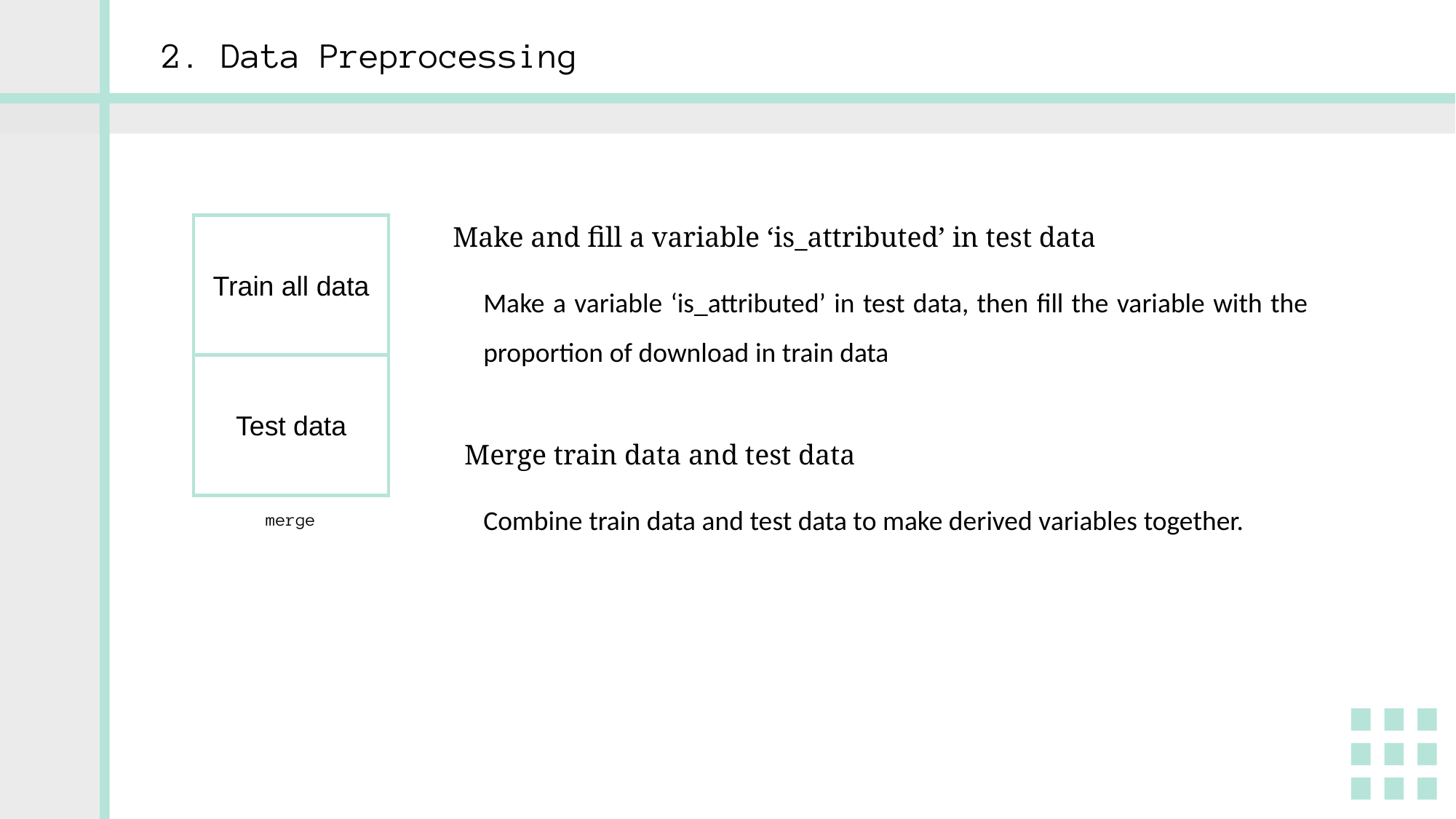

2. Data Preprocessing

Train all data
Test data
merge
Make and fill a variable ‘is_attributed’ in test data
Make a variable ‘is_attributed’ in test data, then fill the variable with the proportion of download in train data

Merge train data and test data
Combine train data and test data to make derived variables together.